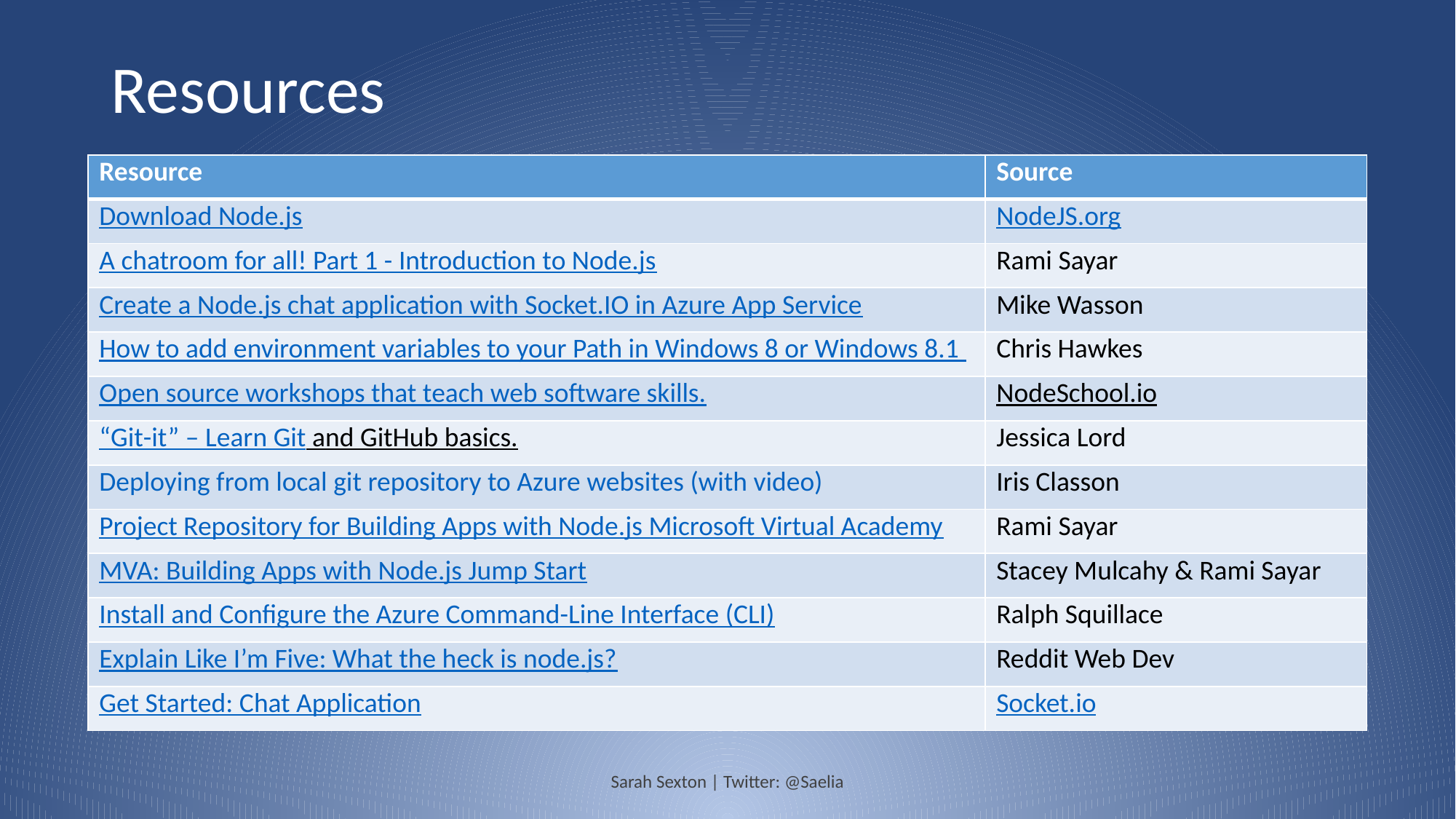

# Resources
| Resource | Source |
| --- | --- |
| Download Node.js | NodeJS.org |
| A chatroom for all! Part 1 - Introduction to Node.js | Rami Sayar |
| Create a Node.js chat application with Socket.IO in Azure App Service | Mike Wasson |
| How to add environment variables to your Path in Windows 8 or Windows 8.1 | Chris Hawkes |
| Open source workshops that teach web software skills. | NodeSchool.io |
| “Git-it” – Learn Git and GitHub basics. | Jessica Lord |
| Deploying from local git repository to Azure websites (with video) | Iris Classon |
| Project Repository for Building Apps with Node.js Microsoft Virtual Academy | Rami Sayar |
| MVA: Building Apps with Node.js Jump Start | Stacey Mulcahy & Rami Sayar |
| Install and Configure the Azure Command-Line Interface (CLI) | Ralph Squillace |
| Explain Like I’m Five: What the heck is node.js? | Reddit Web Dev |
| Get Started: Chat Application | Socket.io |
Sarah Sexton | Twitter: @Saelia